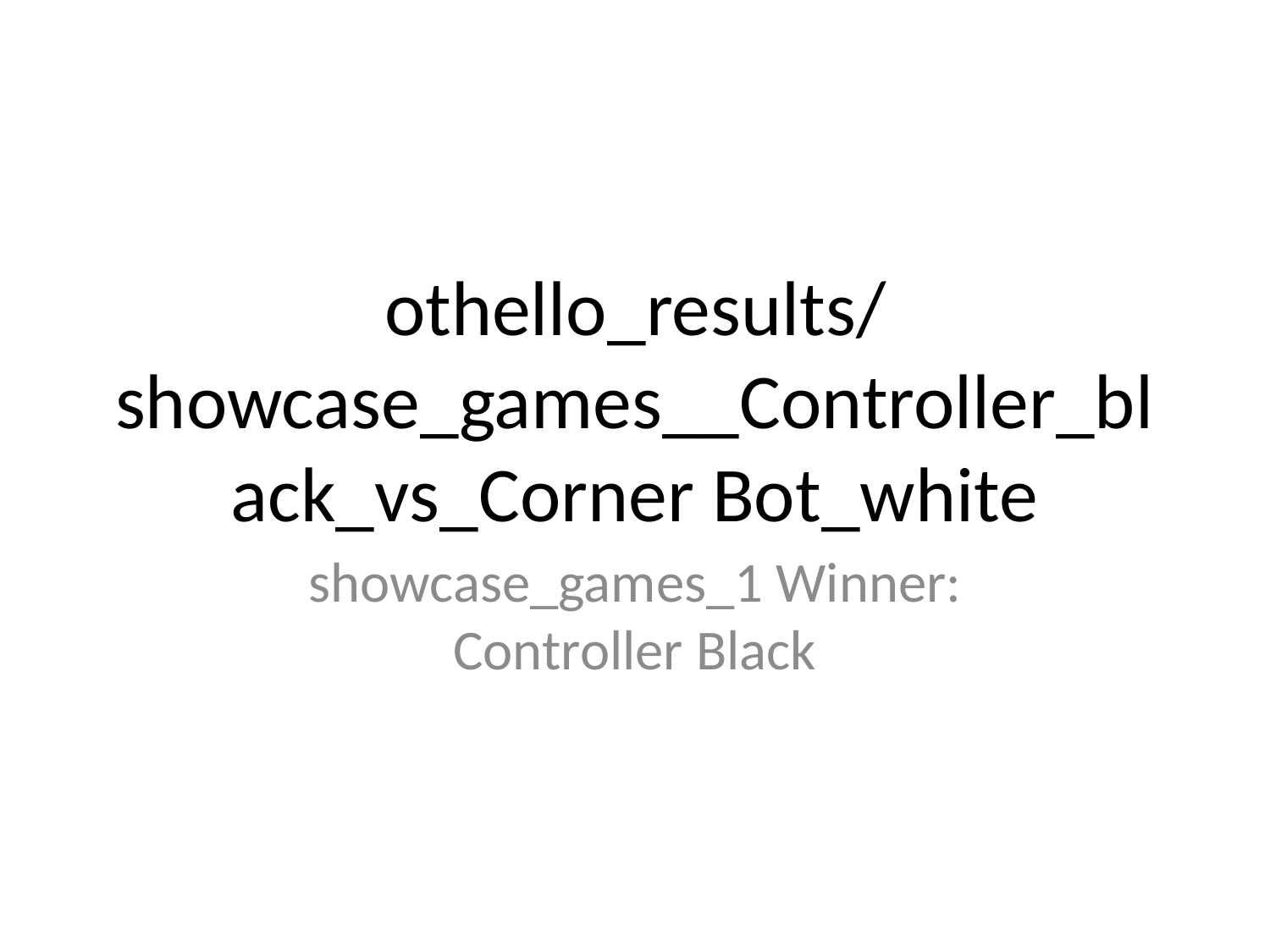

# othello_results/showcase_games__Controller_black_vs_Corner Bot_white
showcase_games_1 Winner: Controller Black